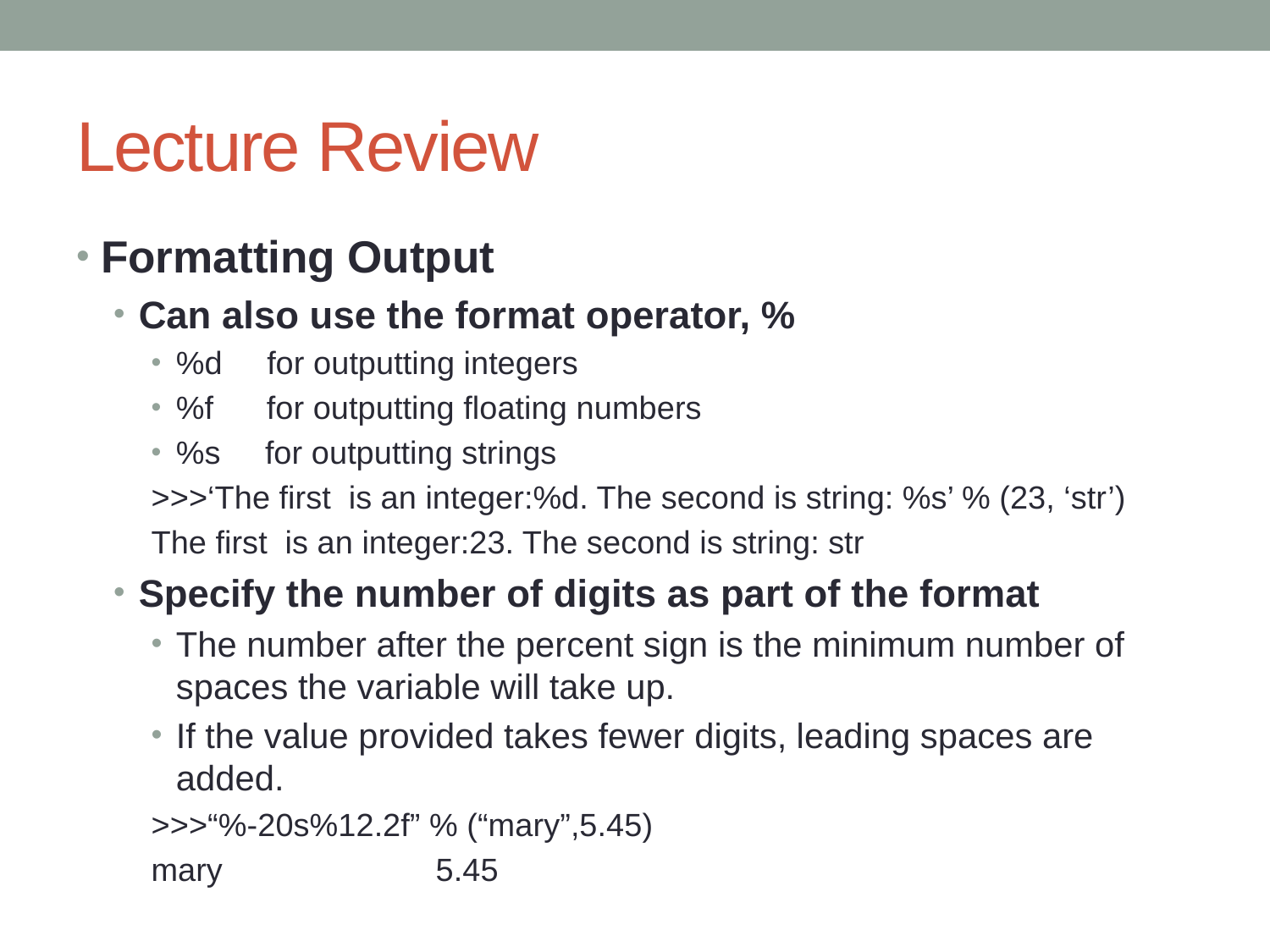

# Lecture Review
Formatting Output
Can also use the format operator, %
%d     for outputting integers
%f      for outputting floating numbers
%s     for outputting strings
>>>‘The first  is an integer:%d. The second is string: %s’ % (23, ‘str’)
The first  is an integer:23. The second is string: str
Specify the number of digits as part of the format
The number after the percent sign is the minimum number of spaces the variable will take up.
If the value provided takes fewer digits, leading spaces are added.
>>>“%-20s%12.2f” % (“mary”,5.45)
mary                        5.45